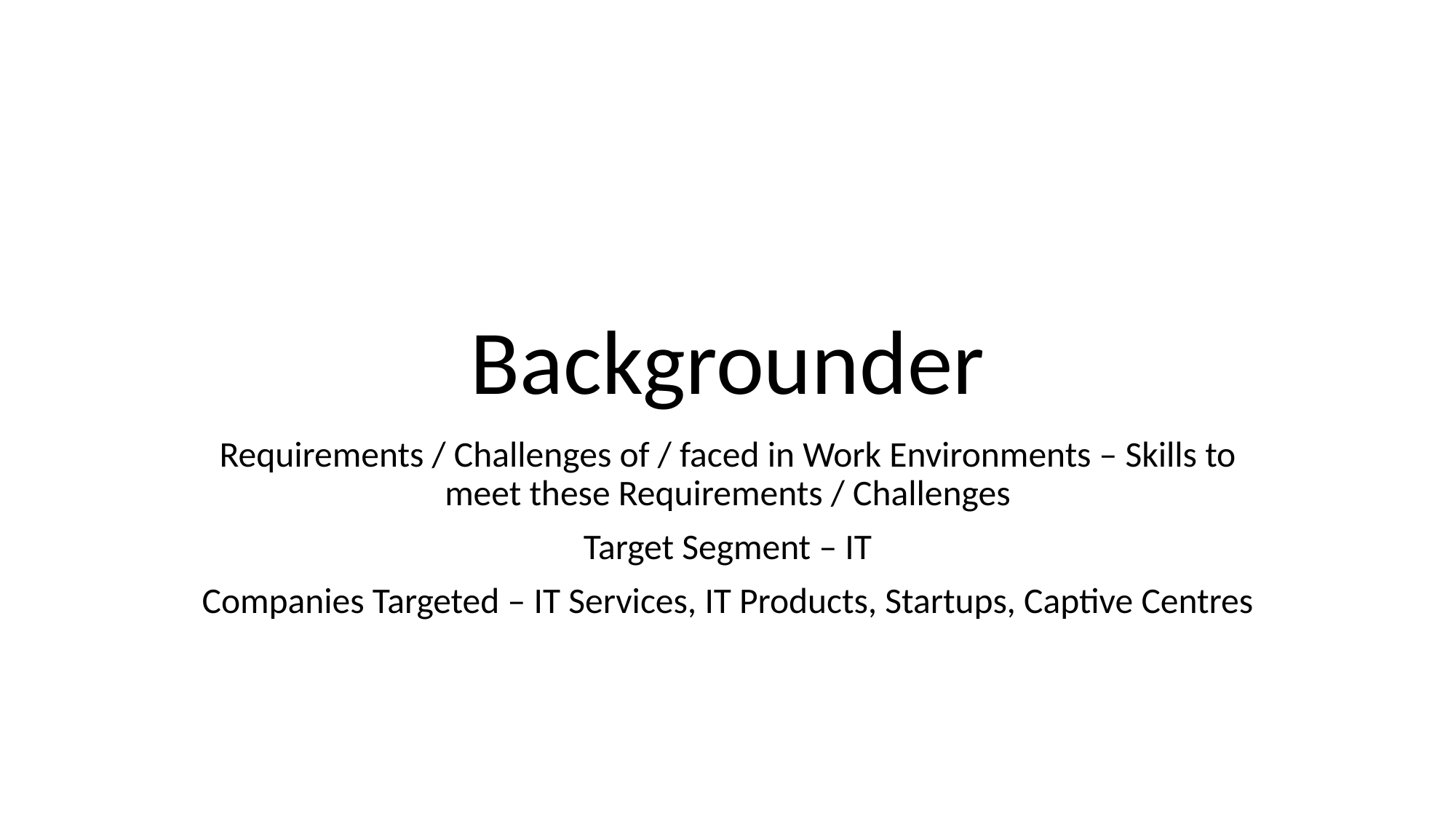

# Backgrounder
Requirements / Challenges of / faced in Work Environments – Skills to meet these Requirements / Challenges
Target Segment – IT
Companies Targeted – IT Services, IT Products, Startups, Captive Centres